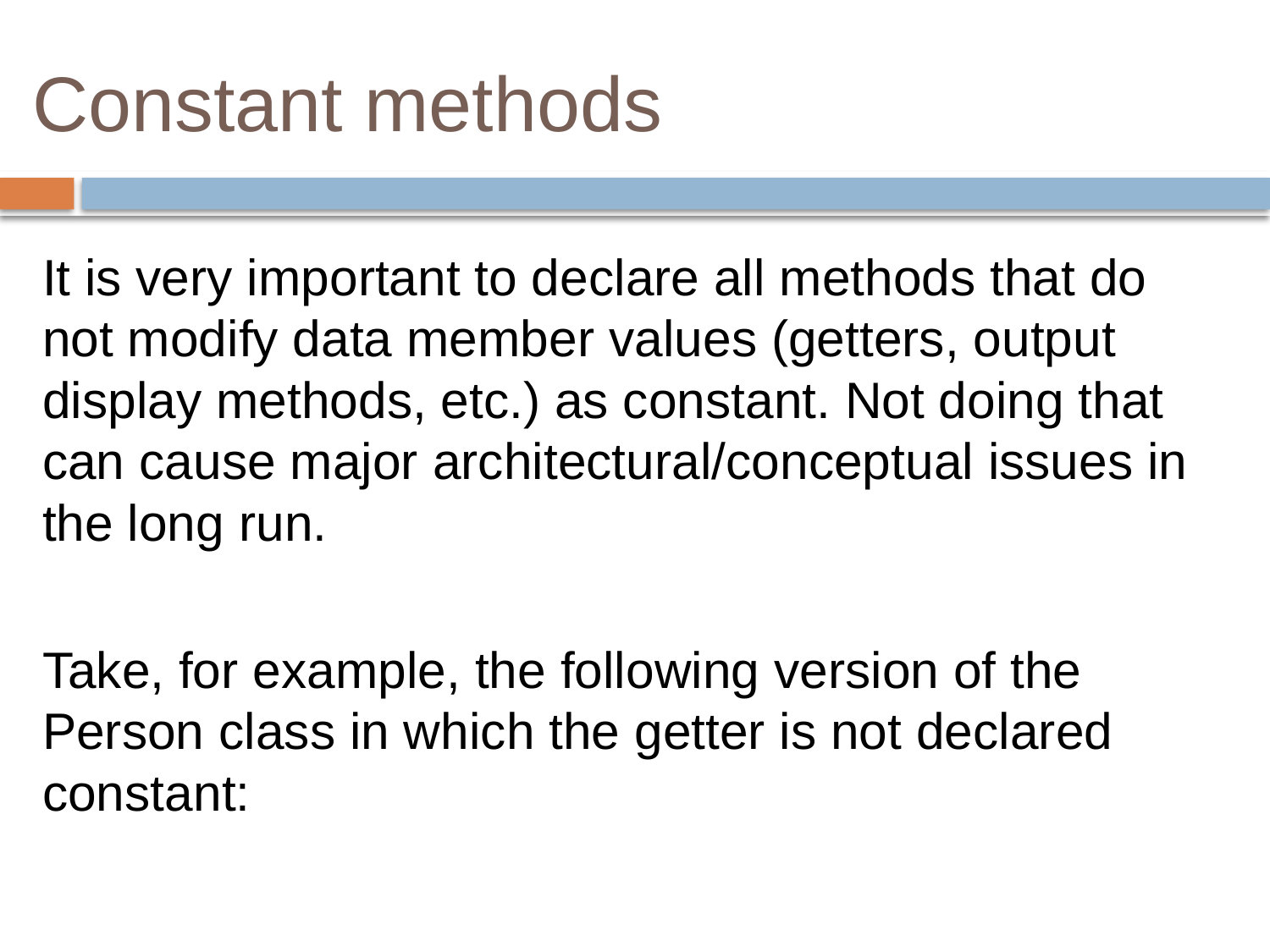

# Constant methods
It is very important to declare all methods that do not modify data member values (getters, output display methods, etc.) as constant. Not doing that can cause major architectural/conceptual issues in the long run.

Take, for example, the following version of the Person class in which the getter is not declared constant: